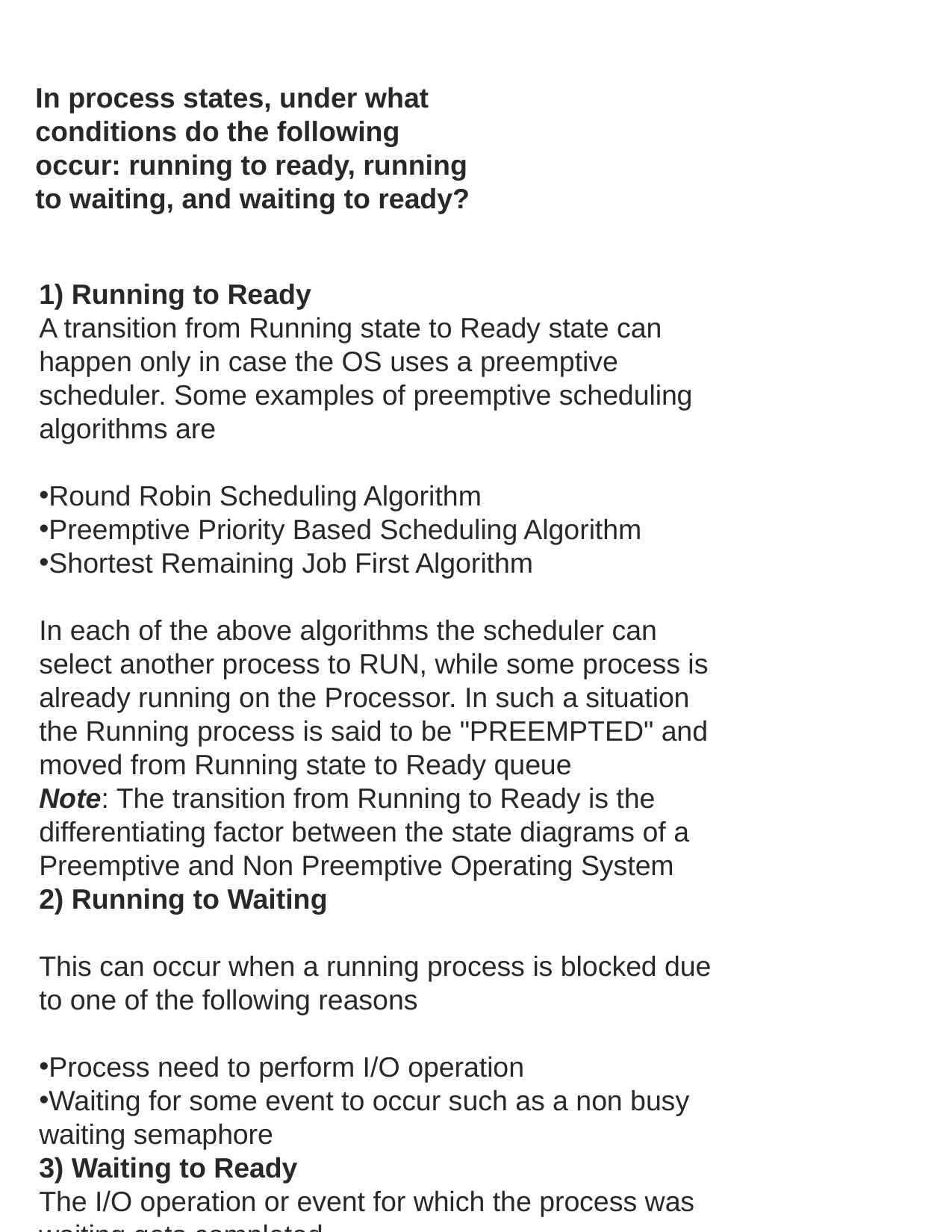

In process states, under what conditions do the following occur: running to ready, running to waiting, and waiting to ready?
1) Running to Ready
A transition from Running state to Ready state can happen only in case the OS uses a preemptive scheduler. Some examples of preemptive scheduling algorithms are
Round Robin Scheduling Algorithm
Preemptive Priority Based Scheduling Algorithm
Shortest Remaining Job First Algorithm
In each of the above algorithms the scheduler can select another process to RUN, while some process is already running on the Processor. In such a situation the Running process is said to be "PREEMPTED" and moved from Running state to Ready queue
Note: The transition from Running to Ready is the differentiating factor between the state diagrams of a Preemptive and Non Preemptive Operating System
2) Running to Waiting
This can occur when a running process is blocked due to one of the following reasons
Process need to perform I/O operation
Waiting for some event to occur such as a non busy waiting semaphore
3) Waiting to Ready
The I/O operation or event for which the process was waiting gets completed